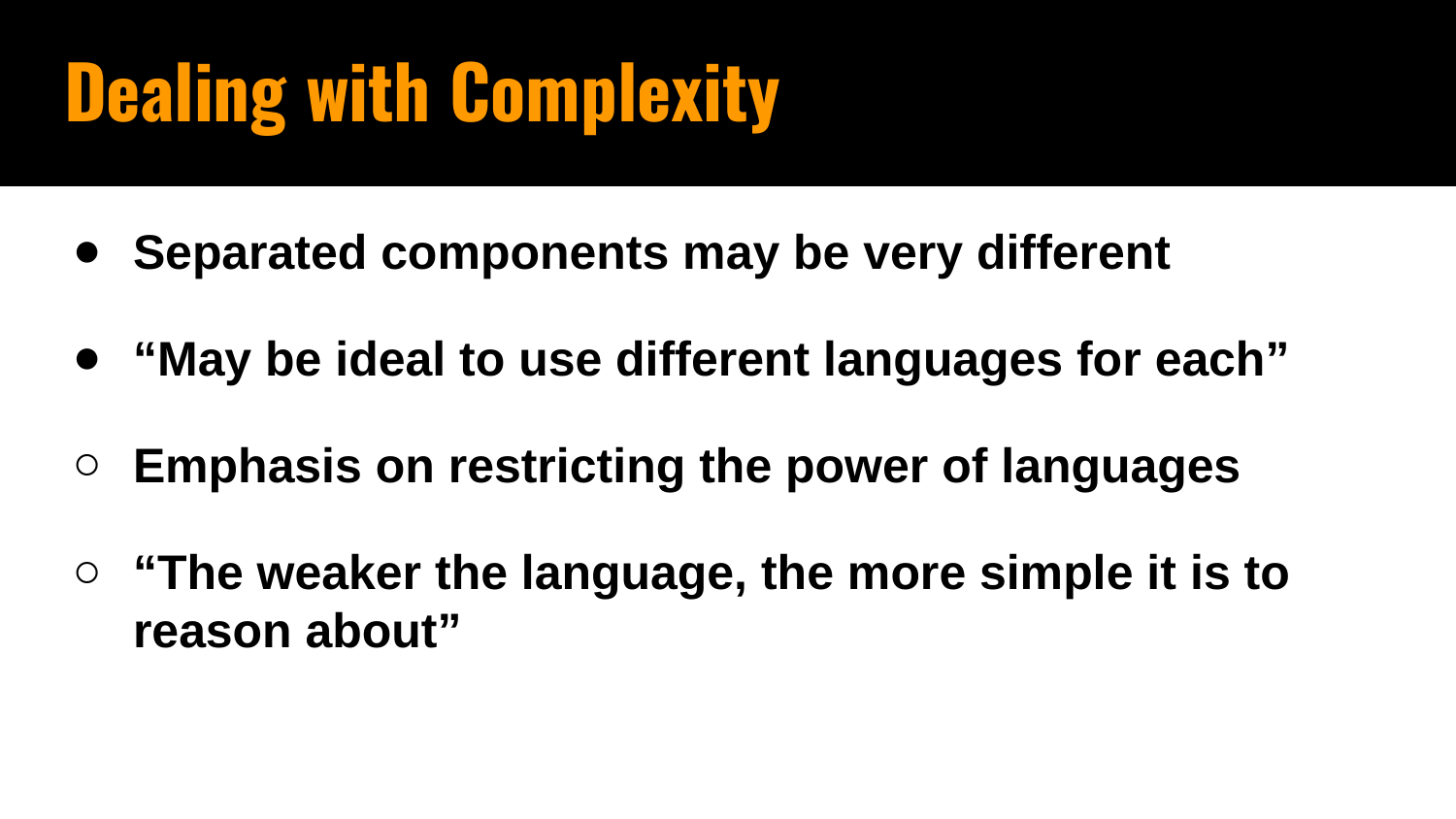

# Dealing with Complexity
Separated components may be very different
“May be ideal to use different languages for each”
Emphasis on restricting the power of languages
“The weaker the language, the more simple it is to reason about”